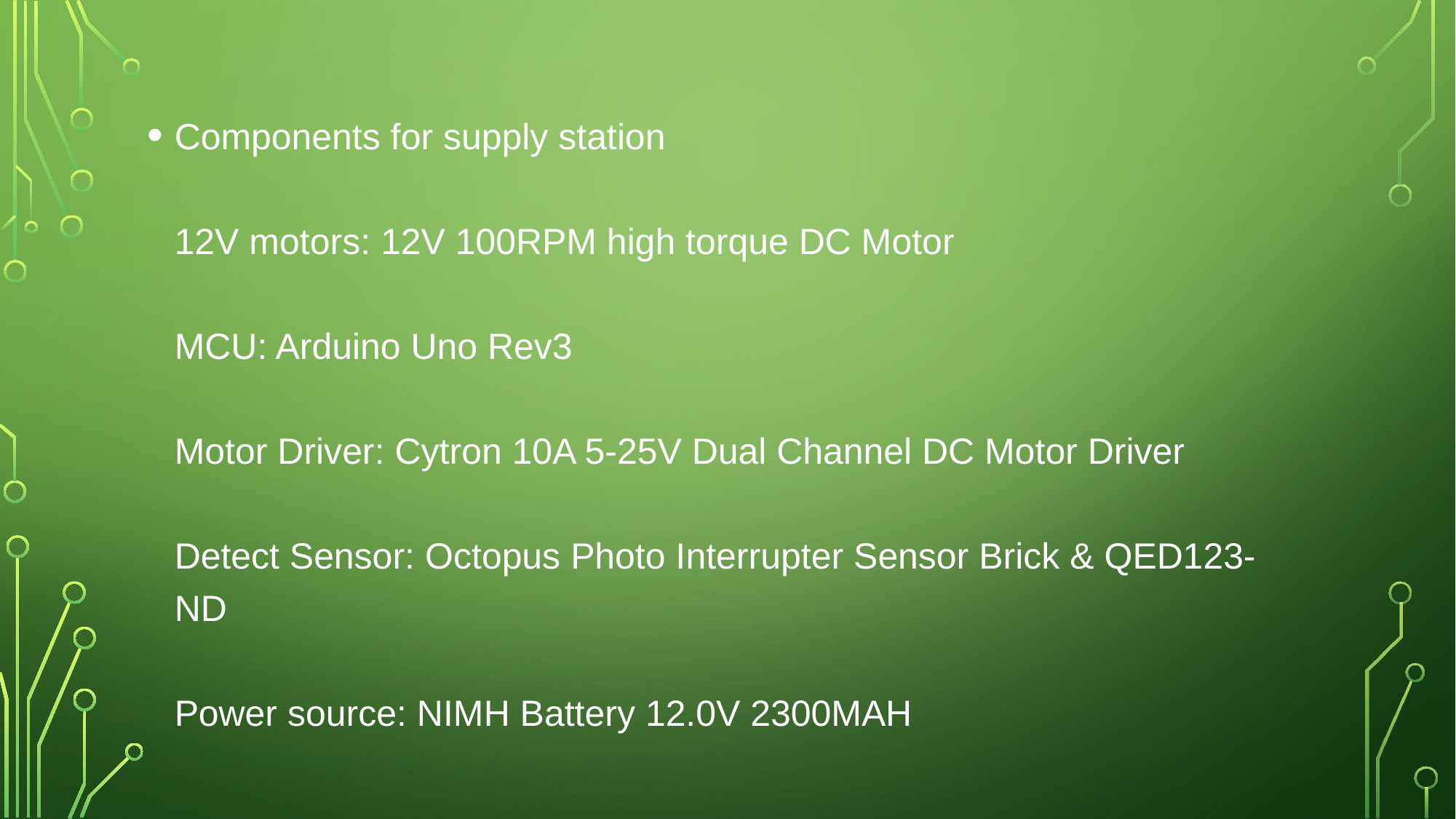

Components for supply station
12V motors: 12V 100RPM high torque DC Motor
MCU: Arduino Uno Rev3
Motor Driver: Cytron 10A 5-25V Dual Channel DC Motor Driver
Detect Sensor: Octopus Photo Interrupter Sensor Brick & QED123-ND
Power source: NIMH Battery 12.0V 2300MAH